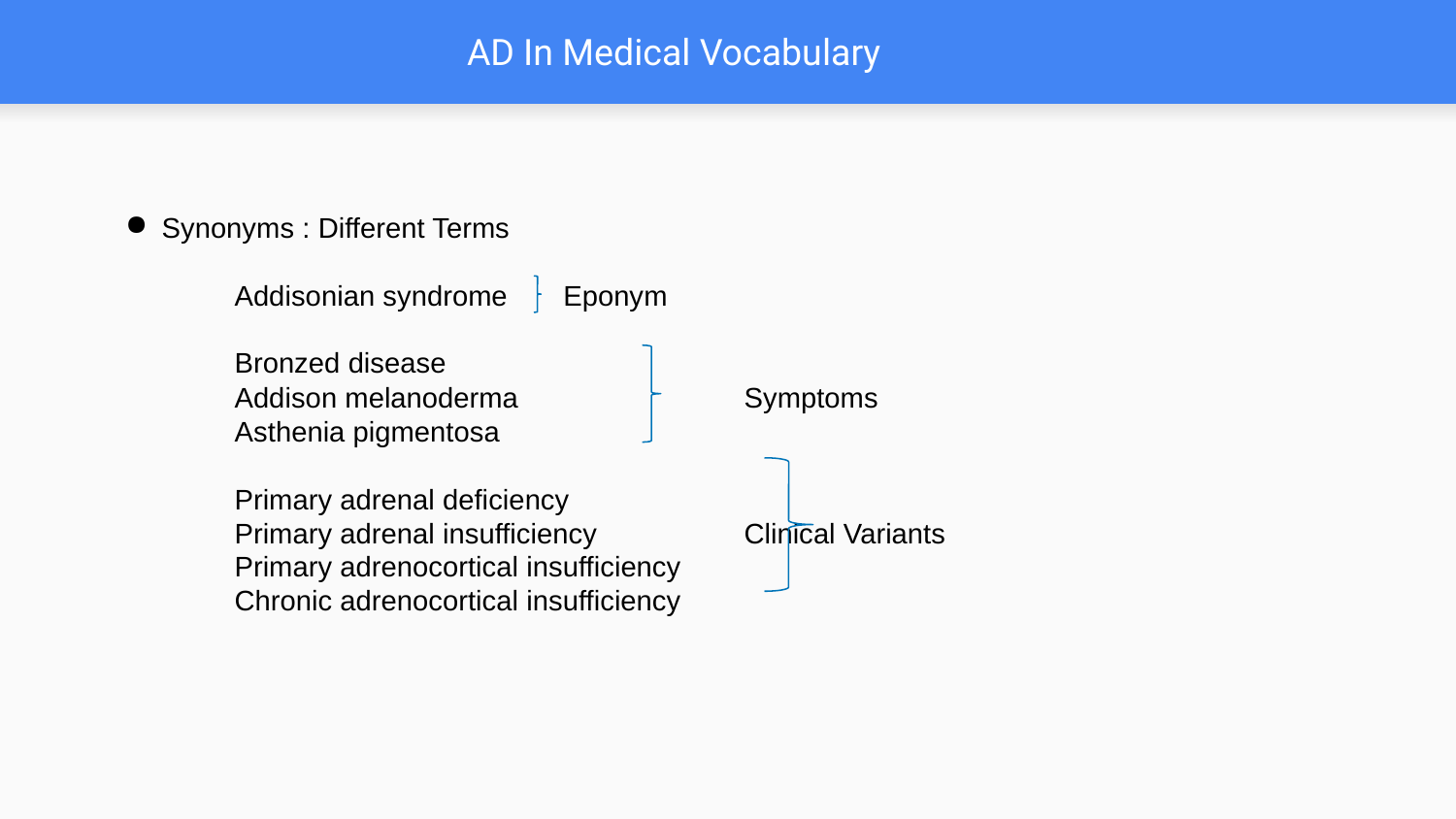

# AD In Medical Vocabulary
Synonyms : Different Terms

Addisonian syndrome       Eponym

Bronzed disease
Addison melanoderma		Symptoms
Asthenia pigmentosa

Primary adrenal deficiency
Primary adrenal insufficiency		Clinical Variants
Primary adrenocortical insufficiency
Chronic adrenocortical insufficiency